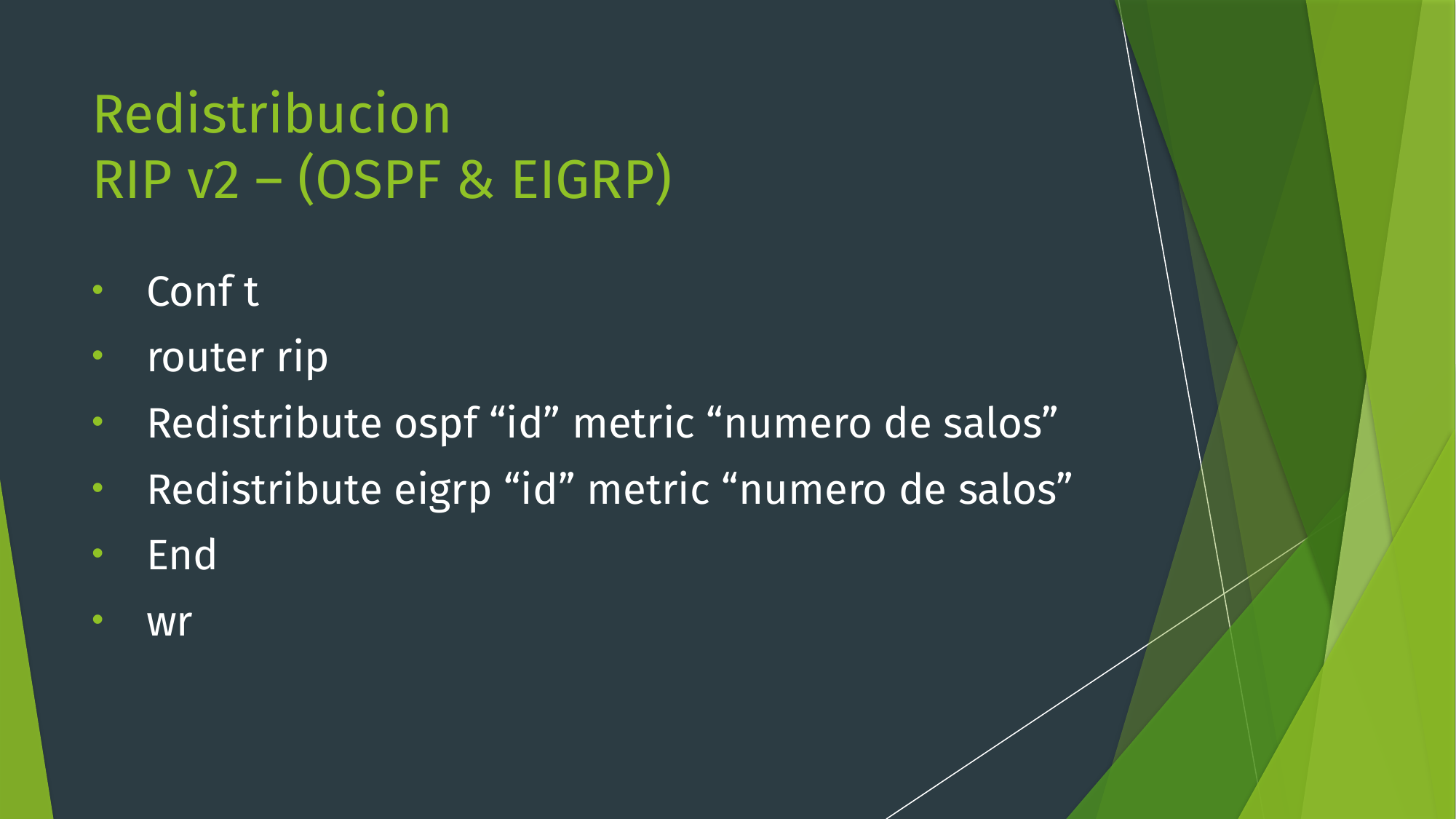

# Redistribucion RIP v2 – (OSPF & EIGRP)
Conf t
router rip
Redistribute ospf “id” metric “numero de salos”
Redistribute eigrp “id” metric “numero de salos”
End
wr